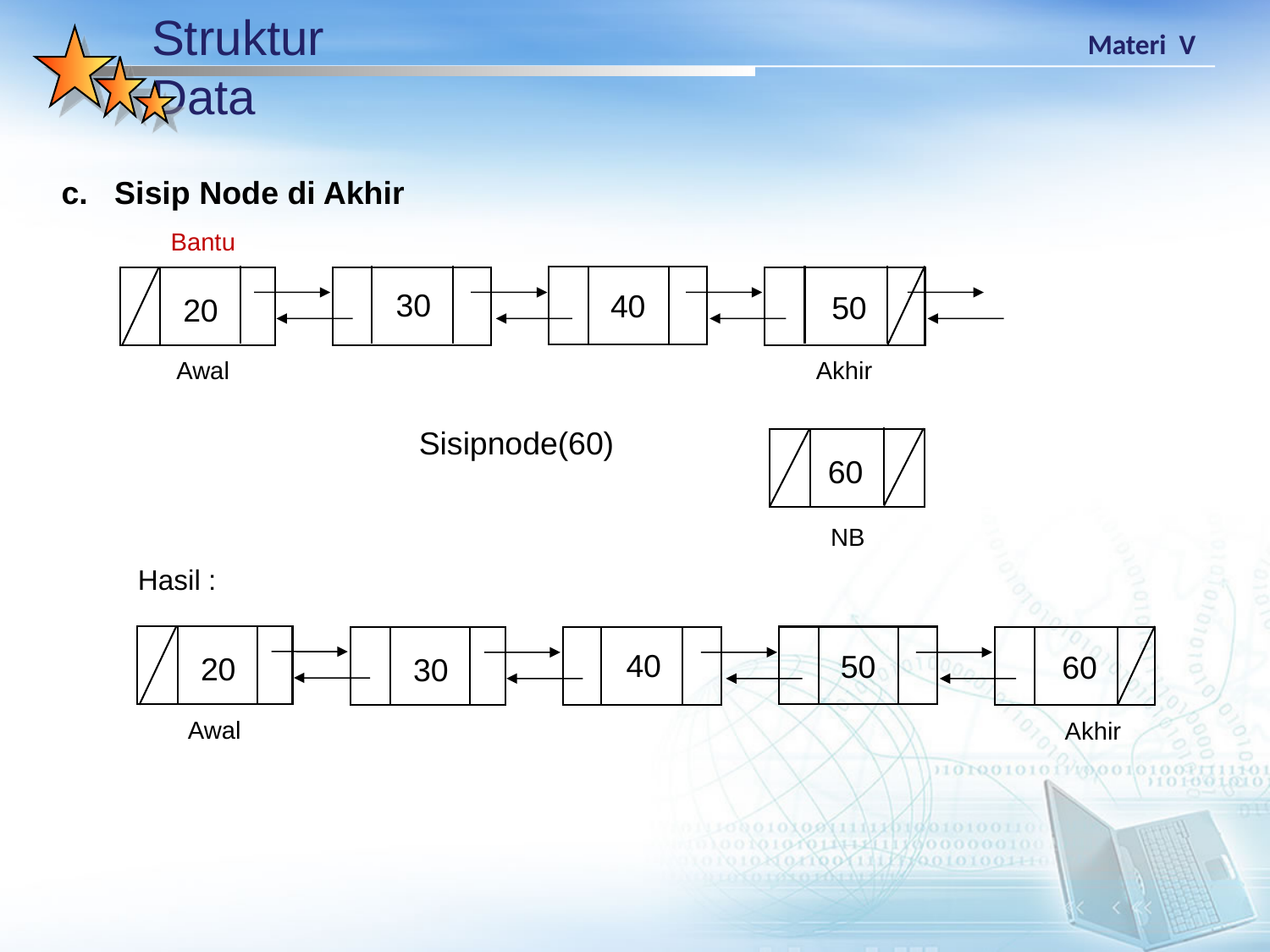

c.   Sisip Node di Akhir
Bantu

30
40
50
20

Awal
Akhir
Sisipnode(60)

60
NB
Hasil :

40
50
60
20
30

Awal
Akhir